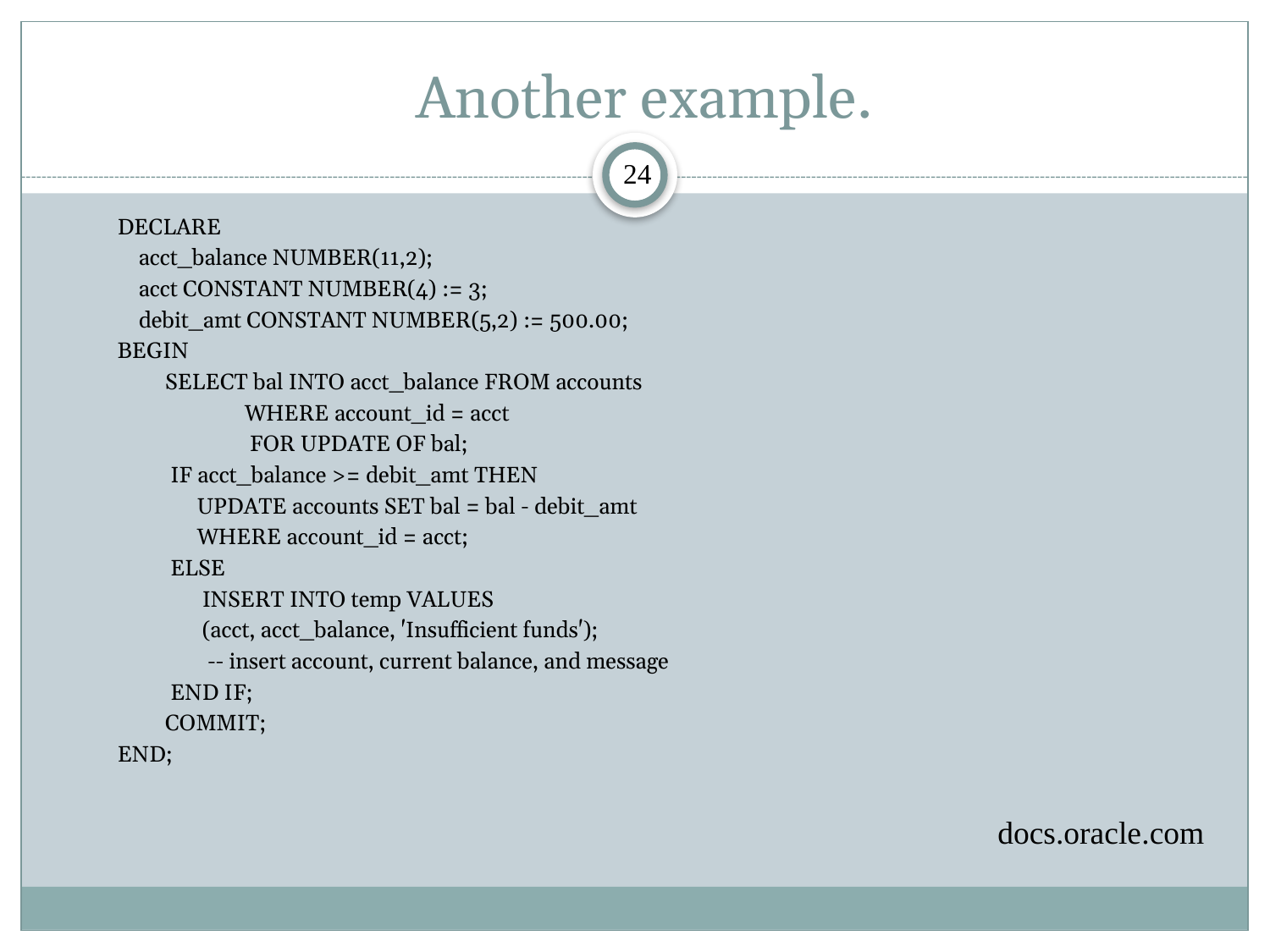

# Another example.
24
DECLARE
    acct_balance NUMBER(11,2);
    acct CONSTANT NUMBER(4) := 3;
    debit_amt CONSTANT NUMBER(5,2) := 500.00;
BEGIN
         SELECT bal INTO acct_balance FROM accounts
                        WHERE account_id = acct
                         FOR UPDATE OF bal;
          IF acct_balance >= debit_amt THEN
               UPDATE accounts SET bal = bal - debit_amt
               WHERE account_id = acct;
          ELSE
                INSERT INTO temp VALUES
                (acct, acct_balance, 'Insufficient funds');
                 -- insert account, current balance, and message
          END IF;
         COMMIT;
END;
docs.oracle.com